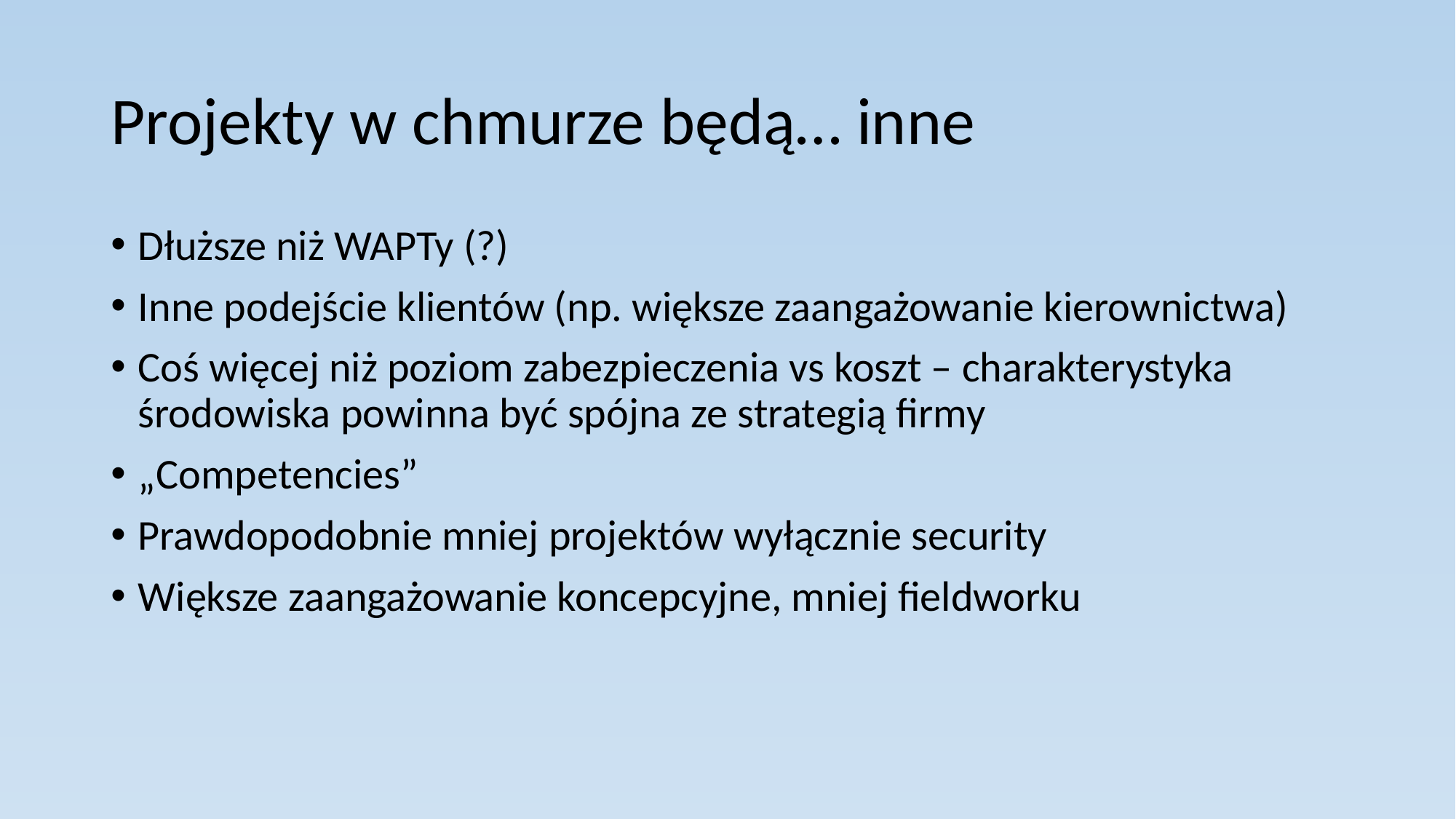

# Projekty w chmurze będą… inne
Dłuższe niż WAPTy (?)
Inne podejście klientów (np. większe zaangażowanie kierownictwa)
Coś więcej niż poziom zabezpieczenia vs koszt – charakterystyka środowiska powinna być spójna ze strategią firmy
„Competencies”
Prawdopodobnie mniej projektów wyłącznie security
Większe zaangażowanie koncepcyjne, mniej fieldworku